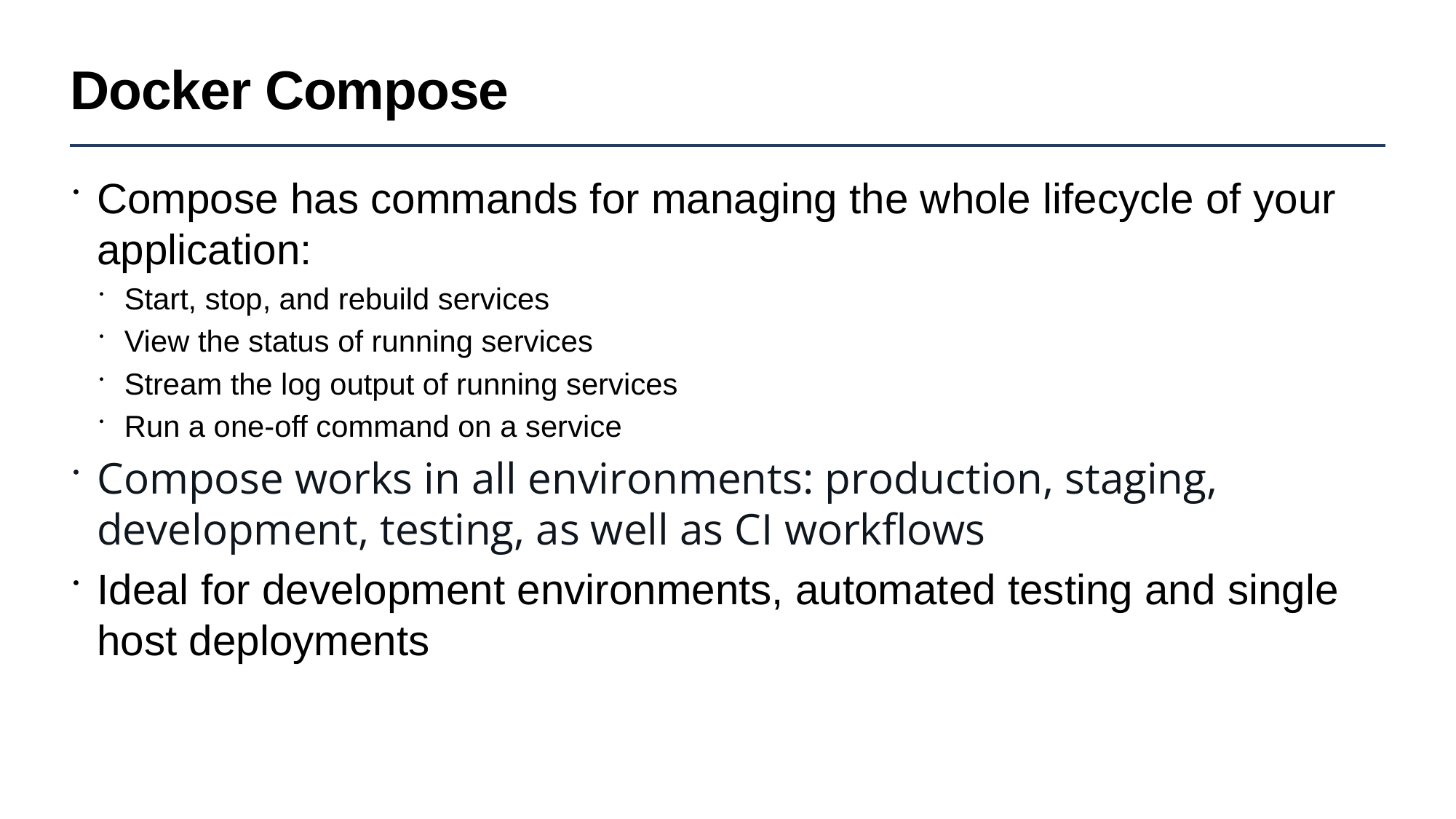

# Docker Compose
Compose has commands for managing the whole lifecycle of your application:
Start, stop, and rebuild services
View the status of running services
Stream the log output of running services
Run a one-off command on a service
Compose works in all environments: production, staging, development, testing, as well as CI workflows
Ideal for development environments, automated testing and single host deployments